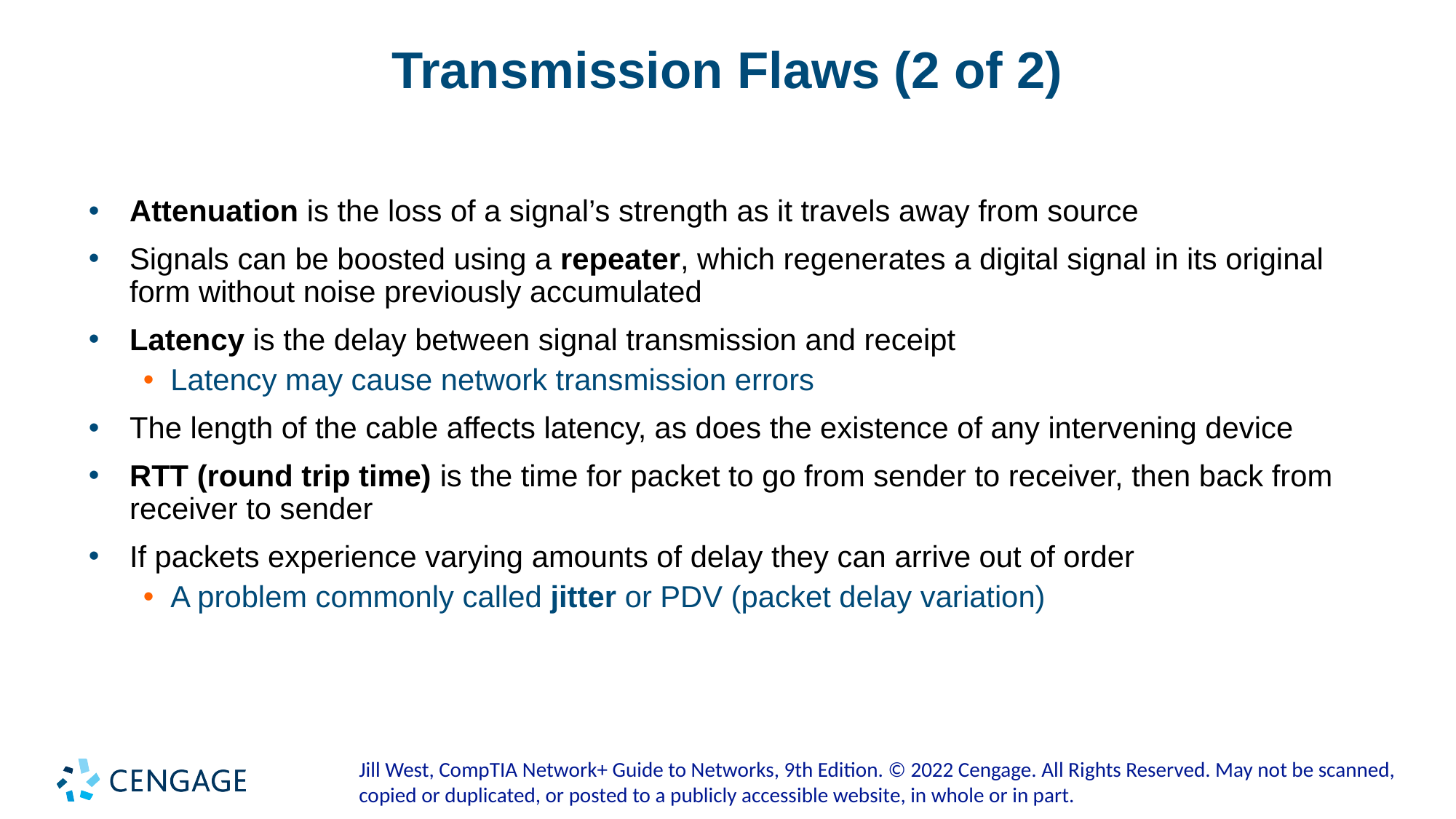

# Transmission Flaws (2 of 2)
Attenuation is the loss of a signal’s strength as it travels away from source
Signals can be boosted using a repeater, which regenerates a digital signal in its original form without noise previously accumulated
Latency is the delay between signal transmission and receipt
Latency may cause network transmission errors
The length of the cable affects latency, as does the existence of any intervening device
RTT (round trip time) is the time for packet to go from sender to receiver, then back from receiver to sender
If packets experience varying amounts of delay they can arrive out of order
A problem commonly called jitter or PDV (packet delay variation)